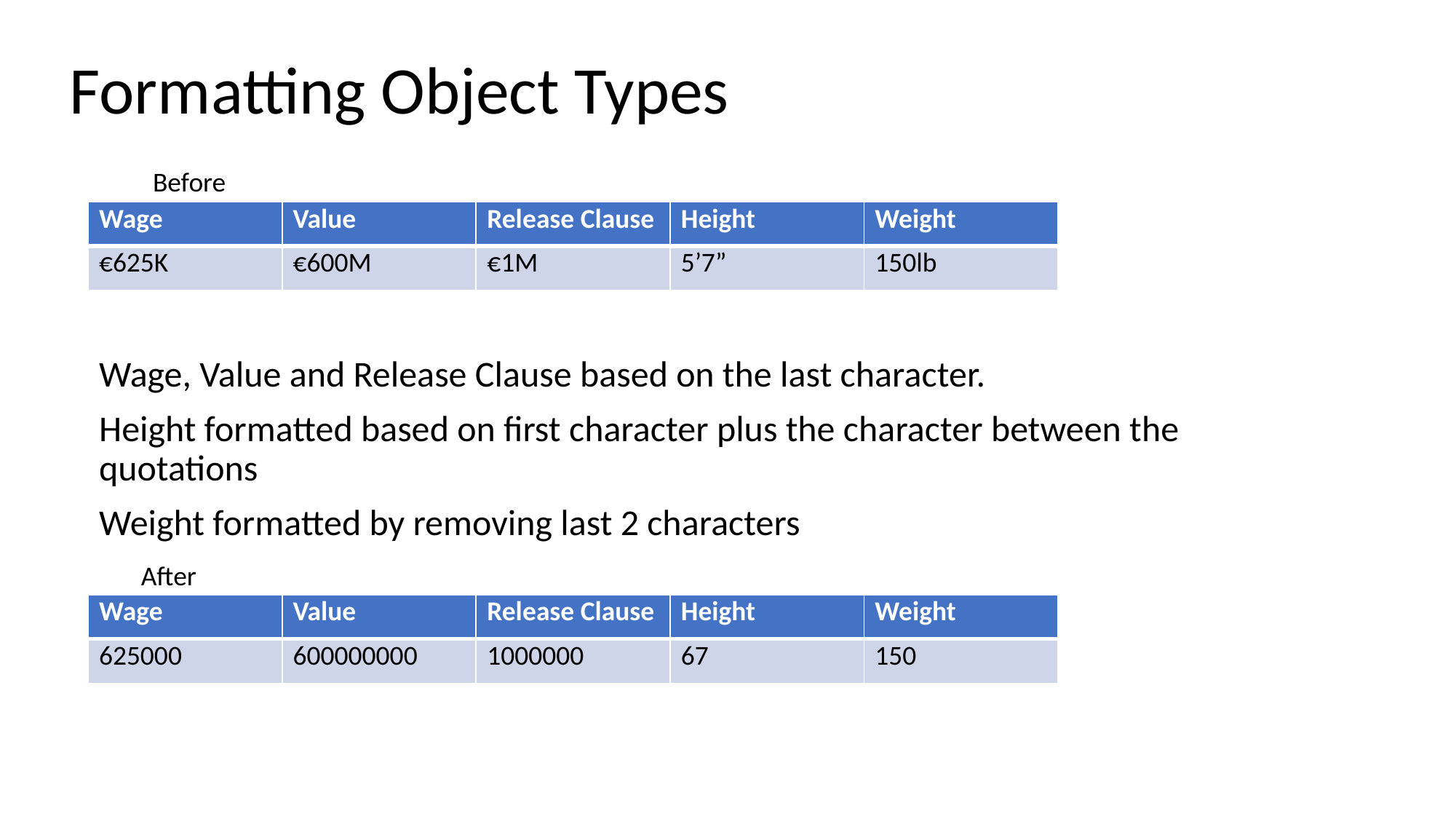

# Formatting Object Types
Before
| Wage | Value | Release Clause | Height | Weight |
| --- | --- | --- | --- | --- |
| €625K | €600M | €1M | 5’7” | 150lb |
Wage, Value and Release Clause based on the last character.
Height formatted based on first character plus the character between the quotations
Weight formatted by removing last 2 characters
After
| Wage | Value | Release Clause | Height | Weight |
| --- | --- | --- | --- | --- |
| 625000 | 600000000 | 1000000 | 67 | 150 |